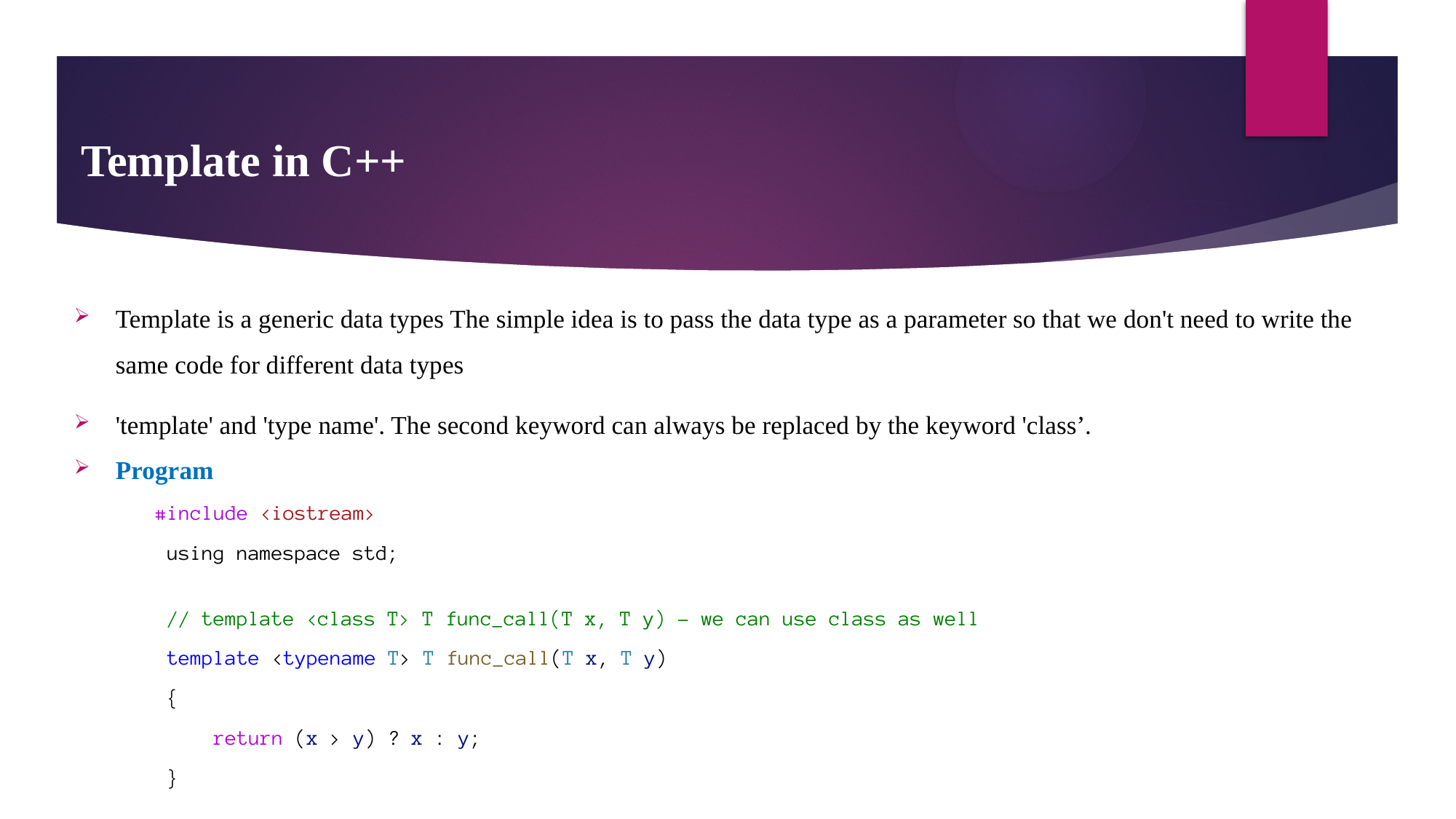

# Template in C++
Template is a generic data types The simple idea is to pass the data type as a parameter so that we don't need to write the same code for different data types
'template' and 'type name'. The second keyword can always be replaced by the keyword 'class’.
Program
       #include <iostream>
        using namespace std;
        // template <class T> T func_call(T x, T y) - we can use class as well
        template <typename T> T func_call(T x, T y)
        {
            return (x > y) ? x : y;
        }